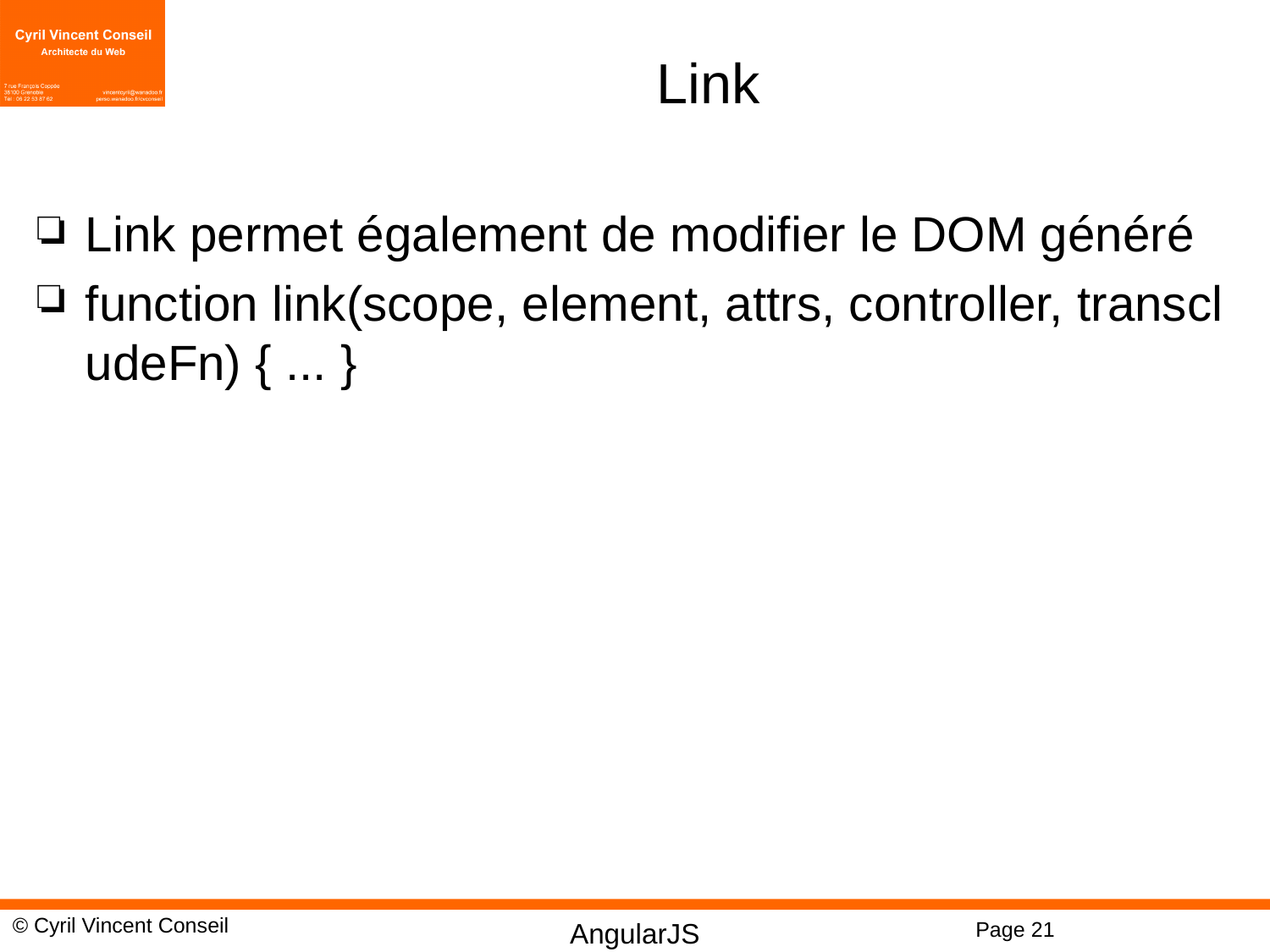

# Link
Link permet également de modifier le DOM généré
function link(scope, element, attrs, controller, transcludeFn) { ... }